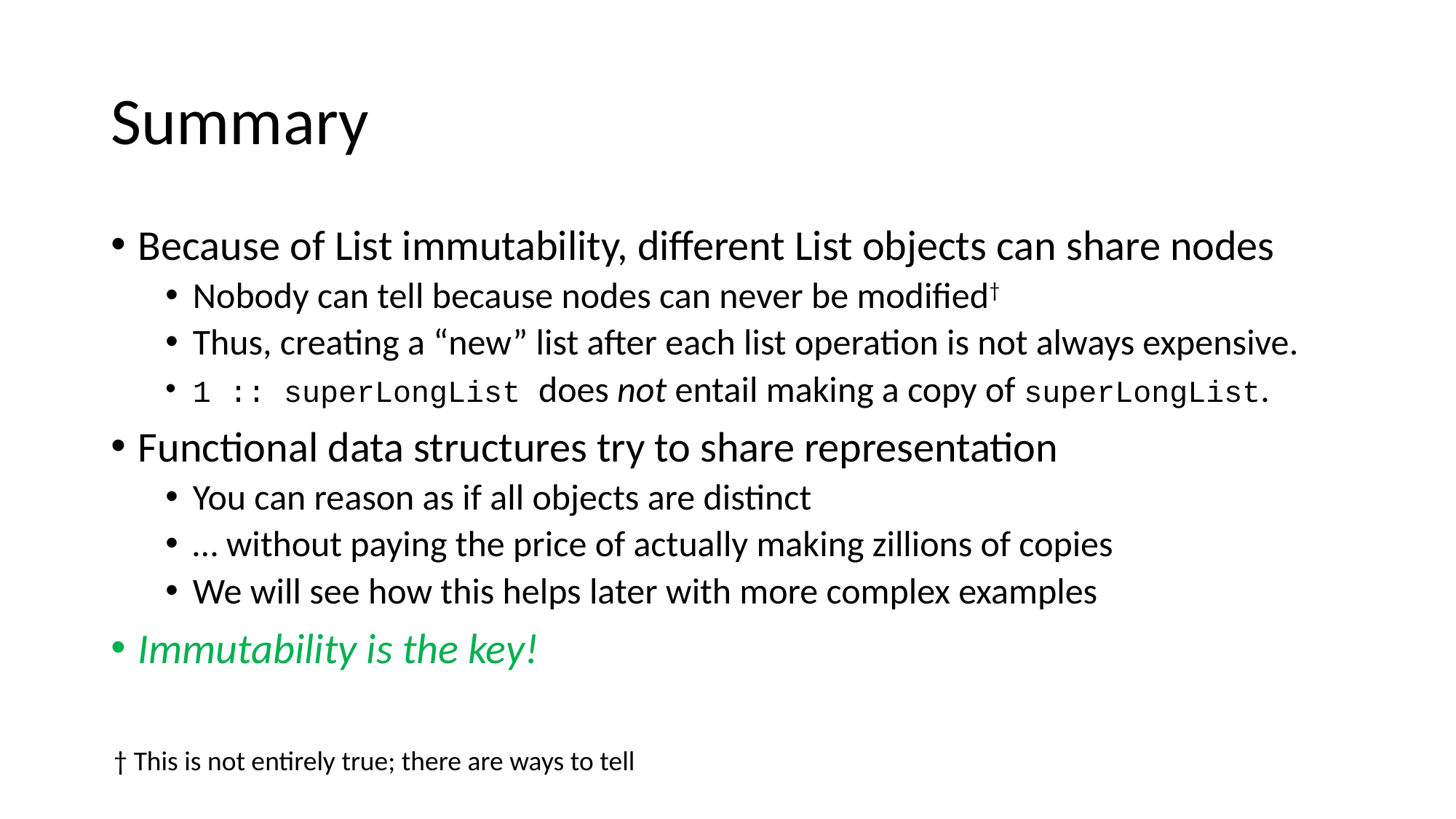

# Summary
Because of List immutability, different List objects can share nodes
Nobody can tell because nodes can never be modified†
Thus, creating a “new” list after each list operation is not always expensive.
1 :: superLongList does not entail making a copy of superLongList.
Functional data structures try to share representation
You can reason as if all objects are distinct
… without paying the price of actually making zillions of copies
We will see how this helps later with more complex examples
Immutability is the key!
† This is not entirely true; there are ways to tell